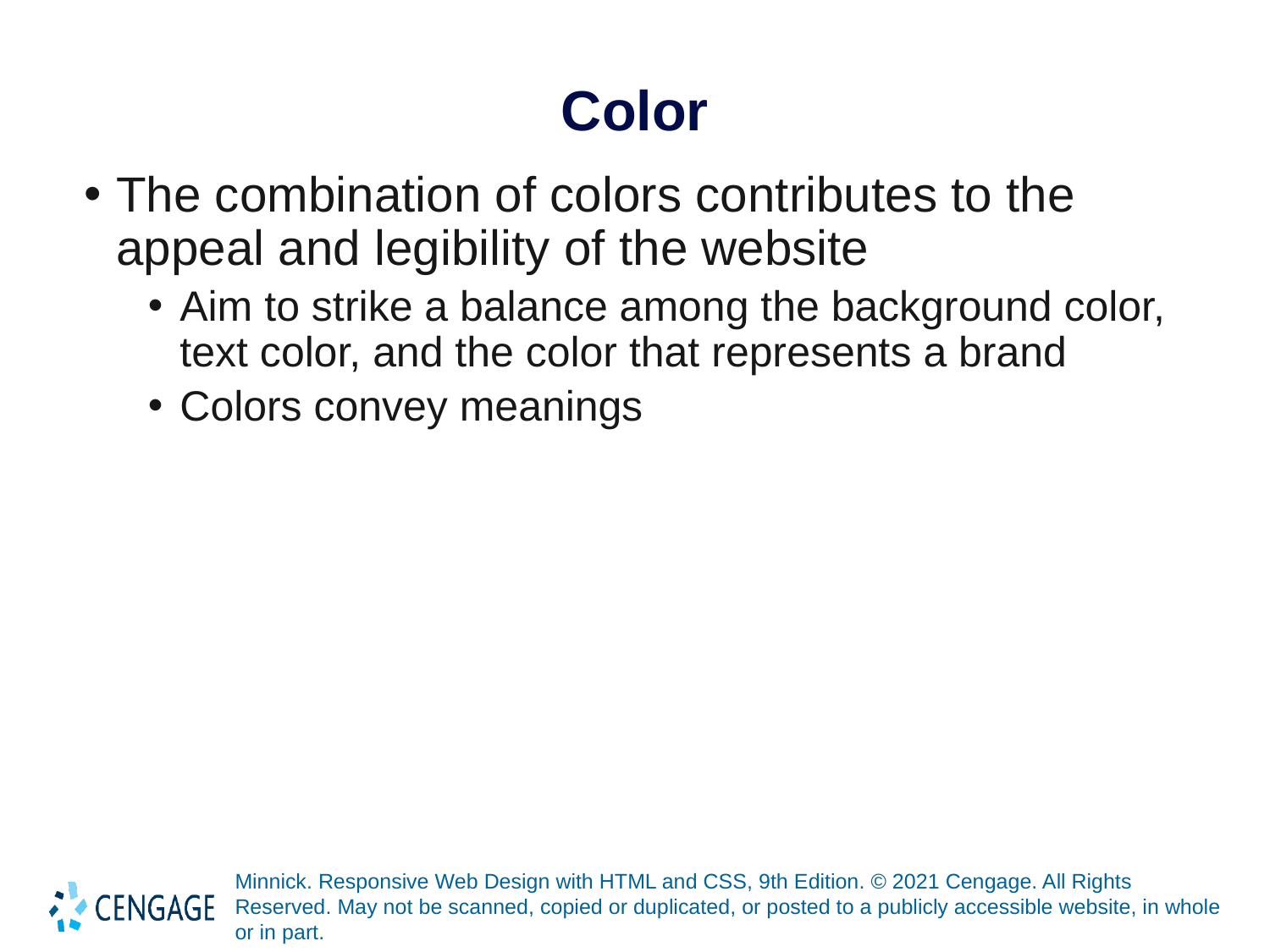

# Color
The combination of colors contributes to the appeal and legibility of the website
Aim to strike a balance among the background color, text color, and the color that represents a brand
Colors convey meanings
Minnick. Responsive Web Design with HTML and CSS, 9th Edition. © 2021 Cengage. All Rights Reserved. May not be scanned, copied or duplicated, or posted to a publicly accessible website, in whole or in part.